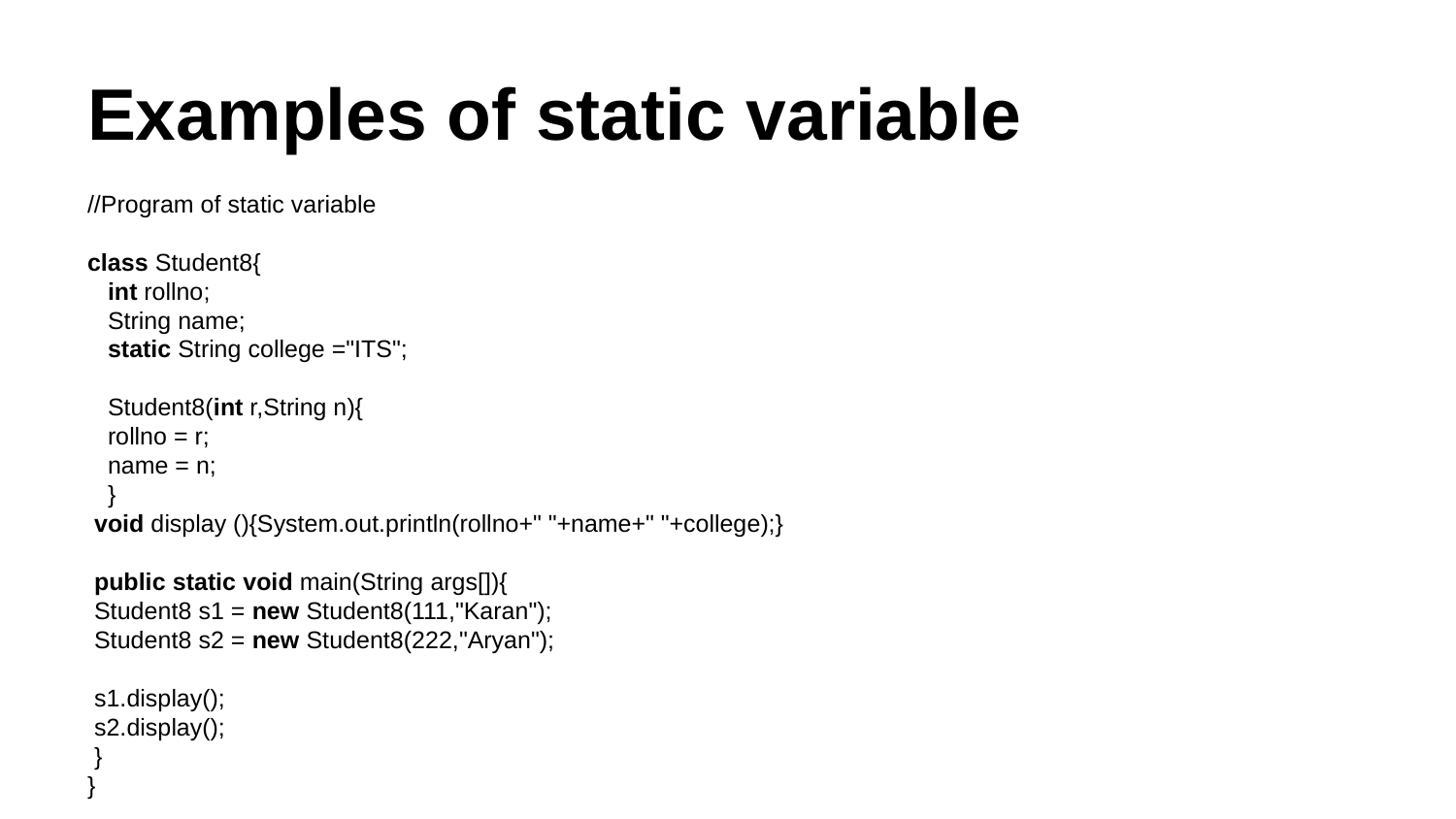

# Examples of static variable
//Program of static variable

class Student8{
   int rollno;
   String name;
   static String college ="ITS";

   Student8(int r,String n){
   rollno = r;
   name = n;
   }
 void display (){System.out.println(rollno+" "+name+" "+college);}

 public static void main(String args[]){
 Student8 s1 = new Student8(111,"Karan");
 Student8 s2 = new Student8(222,"Aryan");

 s1.display();
 s2.display();
 }
}